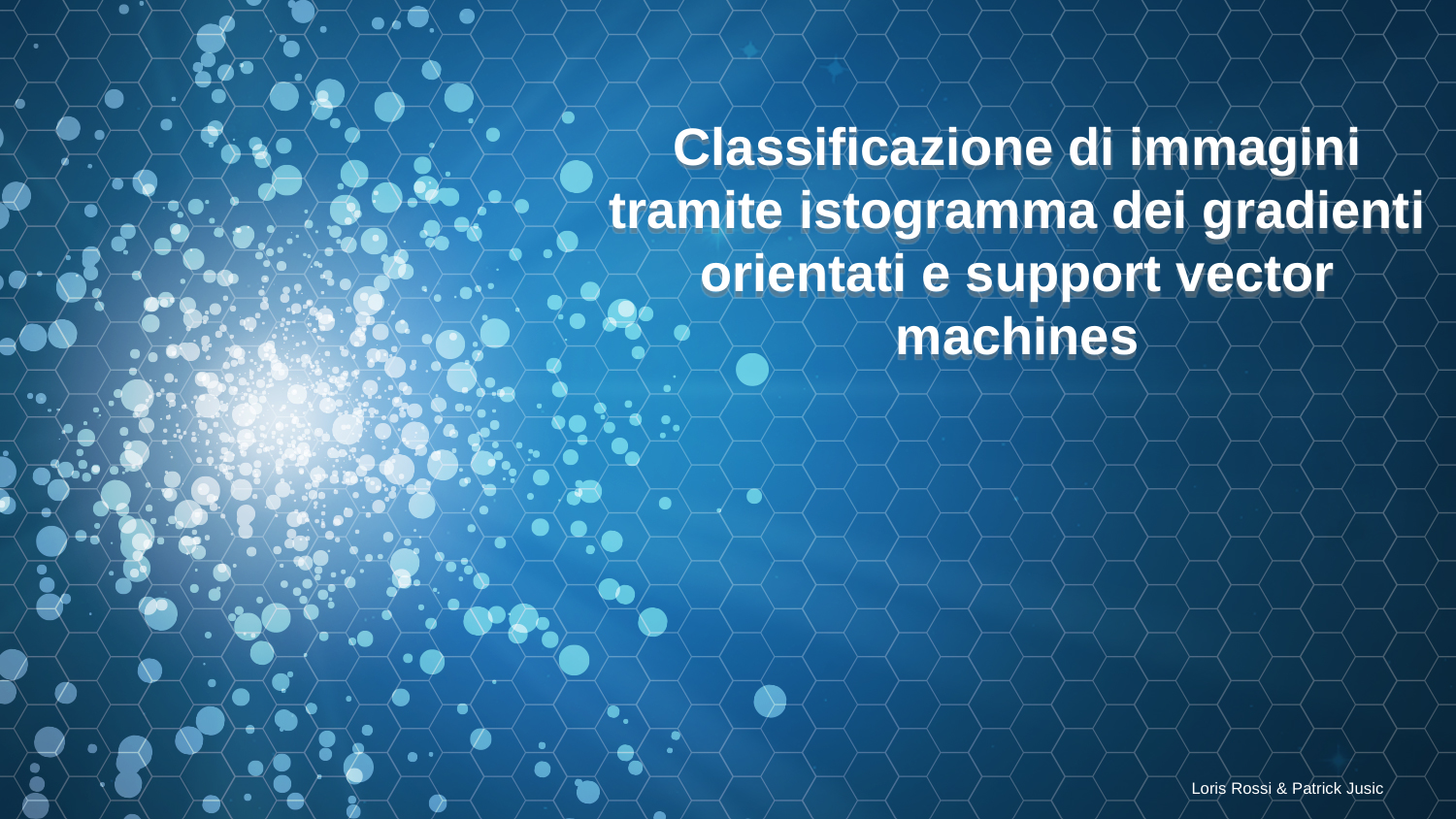

Classificazione di immagini tramite istogramma dei gradienti orientati e support vector
machines
Loris Rossi & Patrick Jusic